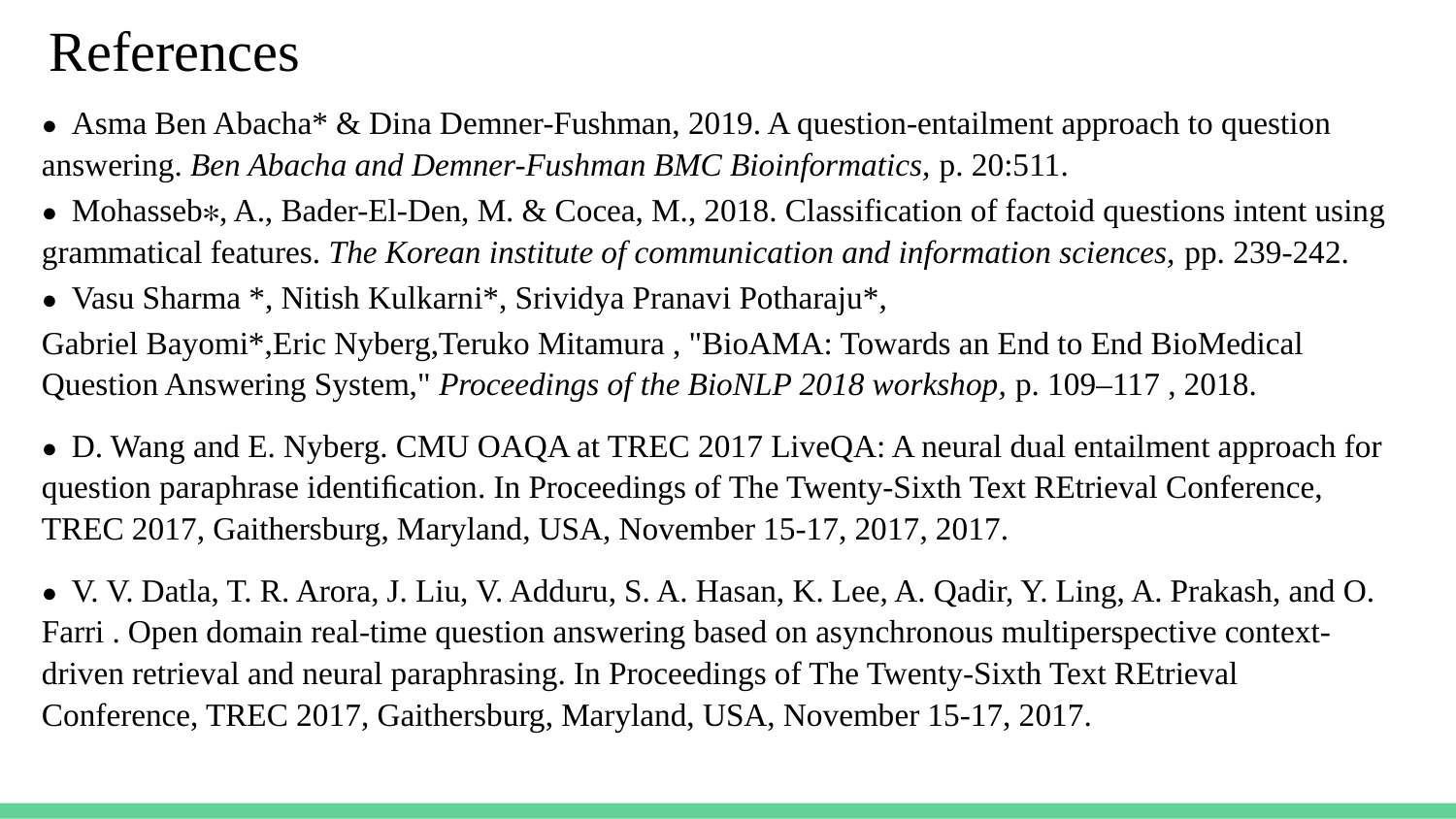

# References

●  Asma Ben Abacha* & Dina Demner-Fushman, 2019. A question-entailment approach to question answering. Ben Abacha and Demner-Fushman BMC Bioinformatics, p. 20:511.
●  Mohasseb∗, A., Bader-El-Den, M. & Cocea, M., 2018. Classification of factoid questions intent using grammatical features. The Korean institute of communication and information sciences, pp. 239-242.
●  Vasu Sharma *, Nitish Kulkarni*, Srividya Pranavi Potharaju*,
Gabriel Bayomi*,Eric Nyberg,Teruko Mitamura , "BioAMA: Towards an End to End BioMedical Question Answering System," Proceedings of the BioNLP 2018 workshop, p. 109–117 , 2018.
●  D. Wang and E. Nyberg. CMU OAQA at TREC 2017 LiveQA: A neural dual entailment approach for question paraphrase identiﬁcation. In Proceedings of The Twenty-Sixth Text REtrieval Conference, TREC 2017, Gaithersburg, Maryland, USA, November 15-17, 2017, 2017.
●  V. V. Datla, T. R. Arora, J. Liu, V. Adduru, S. A. Hasan, K. Lee, A. Qadir, Y. Ling, A. Prakash, and O. Farri . Open domain real-time question answering based on asynchronous multiperspective context-driven retrieval and neural paraphrasing. In Proceedings of The Twenty-Sixth Text REtrieval Conference, TREC 2017, Gaithersburg, Maryland, USA, November 15-17, 2017.